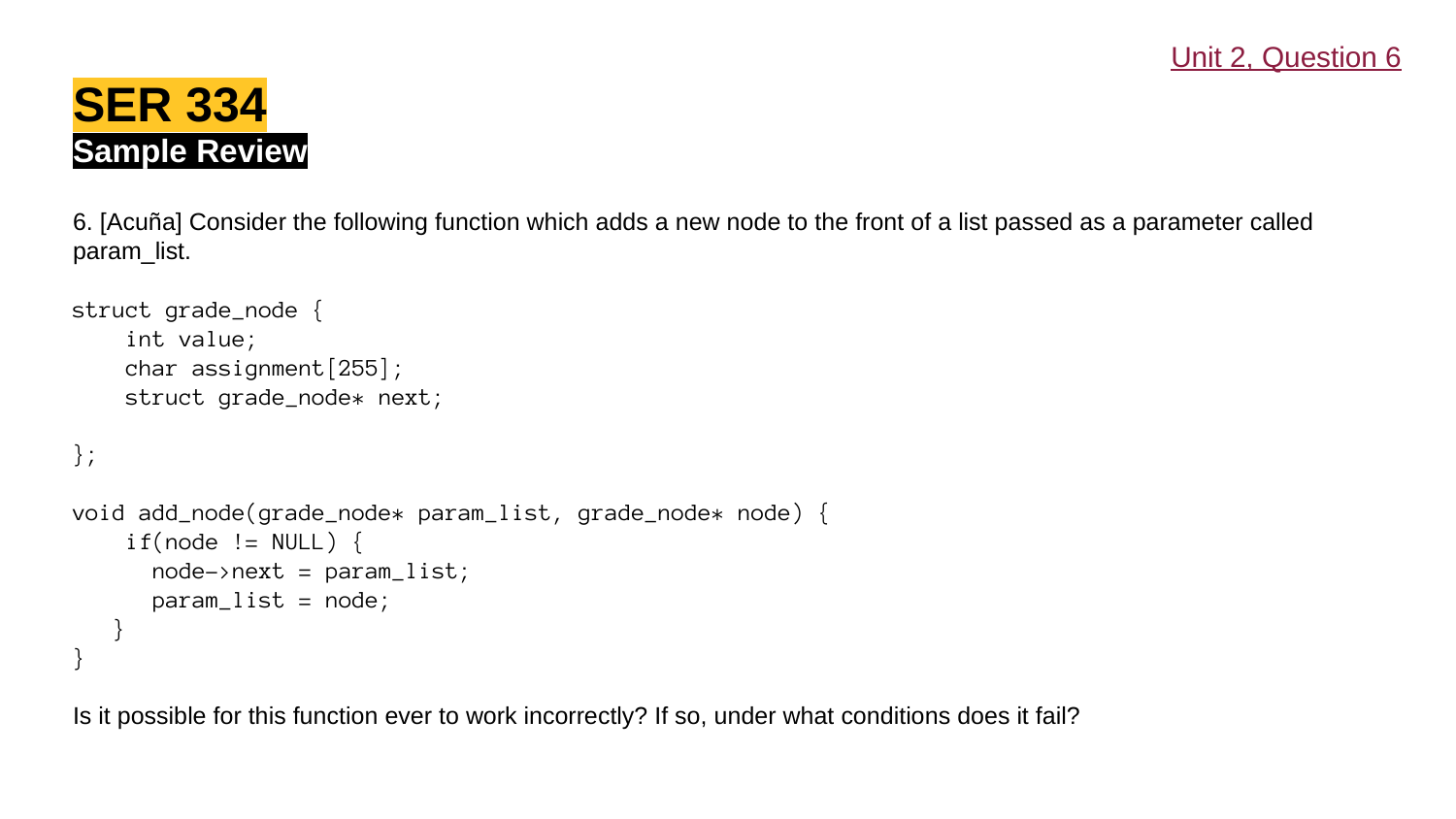

Unit 2, Question 6
SER 334
Sample Review
6. [Acuña] Consider the following function which adds a new node to the front of a list passed as a parameter called param_list.

struct grade_node {
    int value;
    char assignment[255];
    struct grade_node* next;

};

void add_node(grade_node* param_list, grade_node* node) {
    if(node != NULL) {
      node->next = param_list;
      param_list = node;
   }
}

Is it possible for this function ever to work incorrectly? If so, under what conditions does it fail?